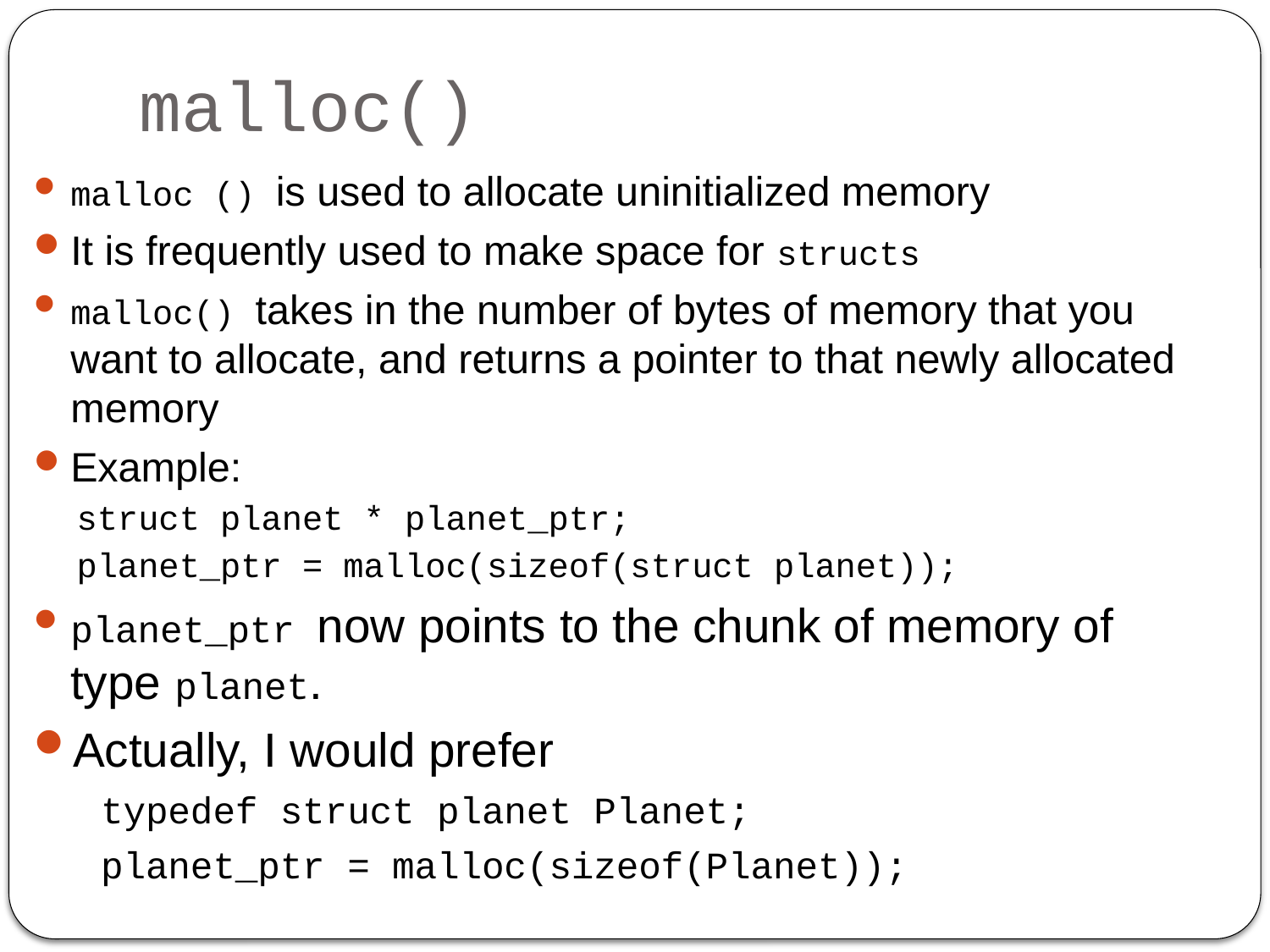

# malloc()
malloc () is used to allocate uninitialized memory
It is frequently used to make space for structs
malloc() takes in the number of bytes of memory that you want to allocate, and returns a pointer to that newly allocated memory
Example:
struct planet * planet_ptr;
planet_ptr = malloc(sizeof(struct planet));
planet_ptr now points to the chunk of memory of type planet.
Actually, I would prefer
   typedef struct planet Planet;
   planet_ptr = malloc(sizeof(Planet));